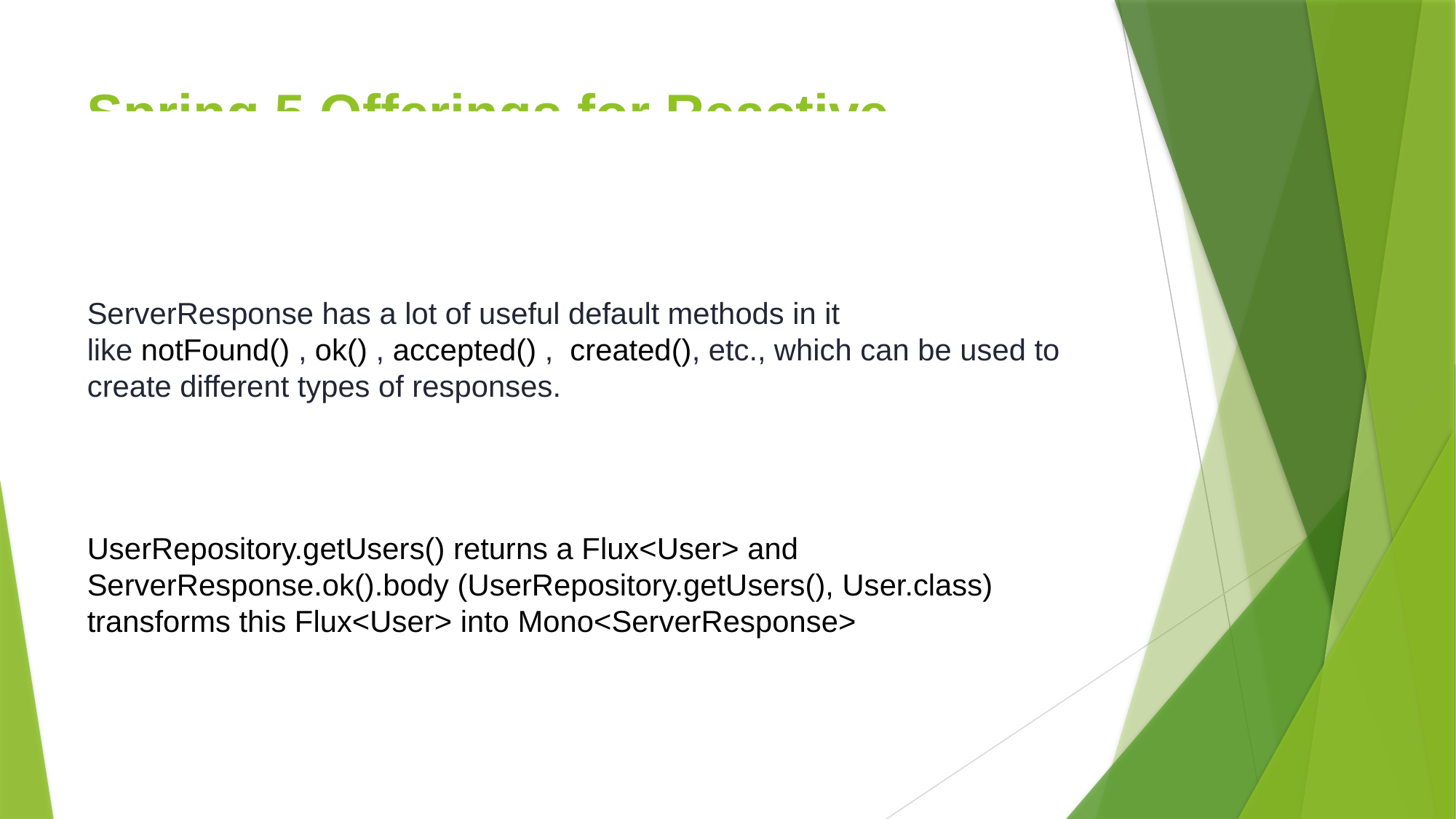

# Spring 5 Offerings for Reactive Programming
ServerResponse has a lot of useful default methods in it like notFound() , ok() , accepted() ,  created(), etc., which can be used to create different types of responses.
UserRepository.getUsers() returns a Flux<User> and ServerResponse.ok().body (UserRepository.getUsers(), User.class) transforms this Flux<User> into Mono<ServerResponse>